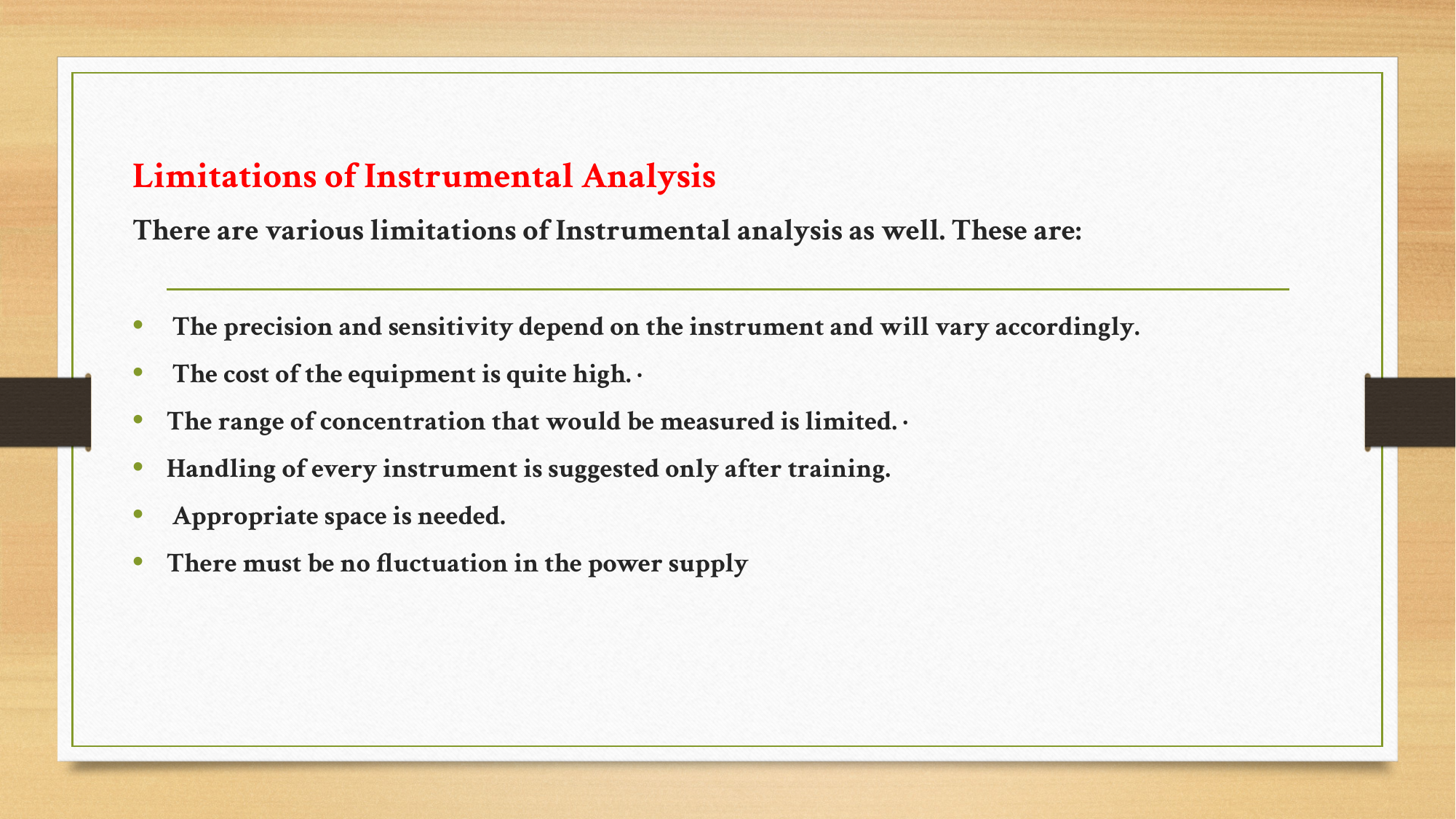

Limitations of Instrumental Analysis
There are various limitations of Instrumental analysis as well. These are:

 The precision and sensitivity depend on the instrument and will vary accordingly.
 The cost of the equipment is quite high. ·
The range of concentration that would be measured is limited. ·
Handling of every instrument is suggested only after training.
 Appropriate space is needed.
There must be no fluctuation in the power supply